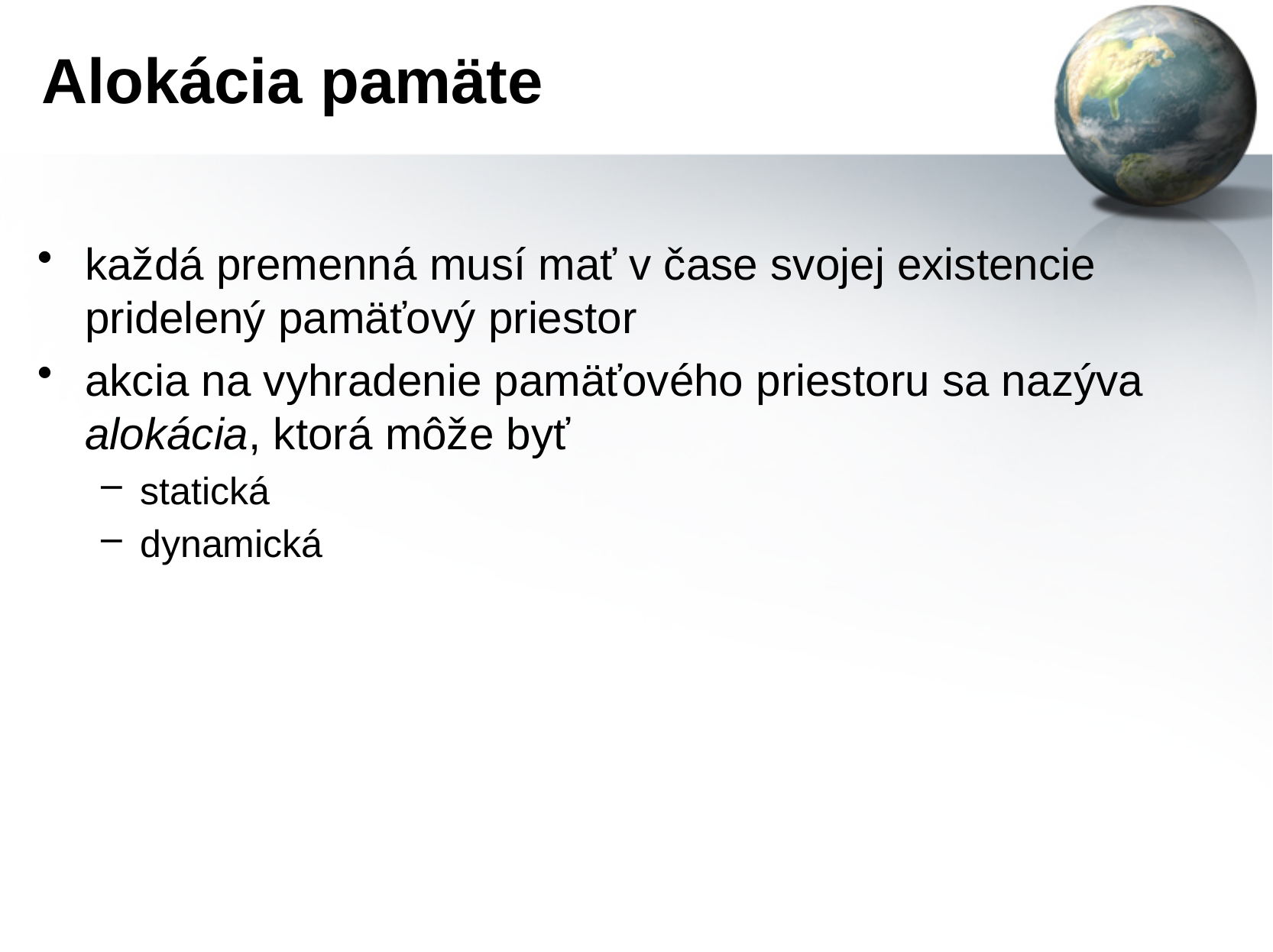

# Alokácia pamäte
každá premenná musí mať v čase svojej existencie pridelený pamäťový priestor
akcia na vyhradenie pamäťového priestoru sa nazýva alokácia, ktorá môže byť
statická
dynamická